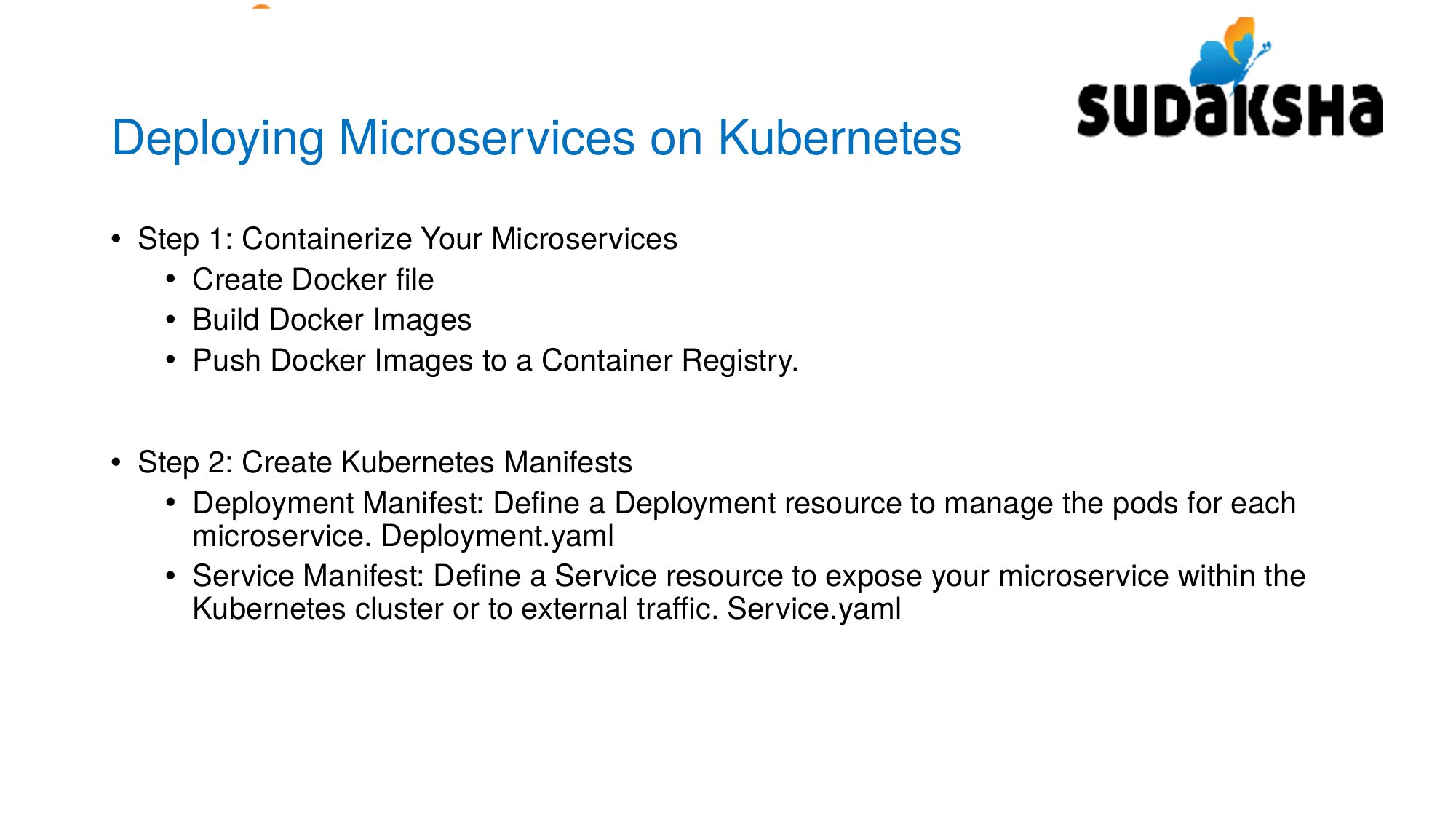

Deploying Microservices on Kubernetes
Step 1: Containerize Your Microservices
Create Docker file
Build Docker Images
Push Docker Images to a Container Registry.

Step 2: Create Kubernetes Manifests
Deployment Manifest: Define a Deployment resource to manage the pods for each microservice. Deployment.yaml
Service Manifest: Define a Service resource to expose your microservice within the Kubernetes cluster or to external traffic. Service.yaml